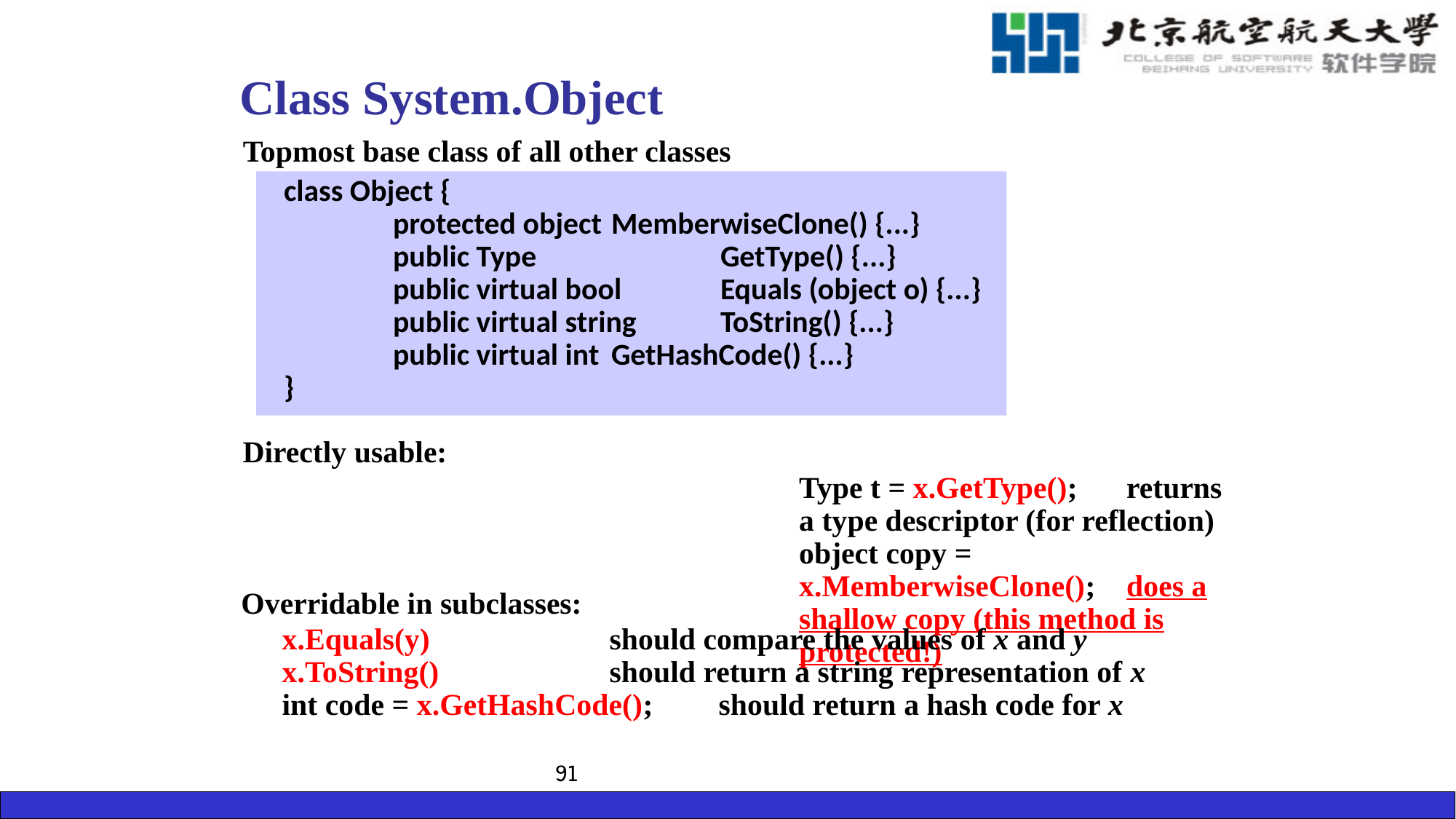

# Class System.Object
Topmost base class of all other classes
	class Object {
		protected object	MemberwiseClone() {...}
		public Type 		GetType() {...}
		public virtual bool 	Equals (object o) {...}
		public virtual string	ToString() {...}
		public virtual int 	GetHashCode() {...}
	}

Directly usable:
	Type t = x.GetType();	returns a type descriptor (for reflection)
	object copy = x.MemberwiseClone();	does a shallow copy (this method is protected!)
Overridable in subclasses:
	x.Equals(y)		should compare the values of x and y
	x.ToString()		should return a string representation of x
	int code = x.GetHashCode();	should return a hash code for x
91